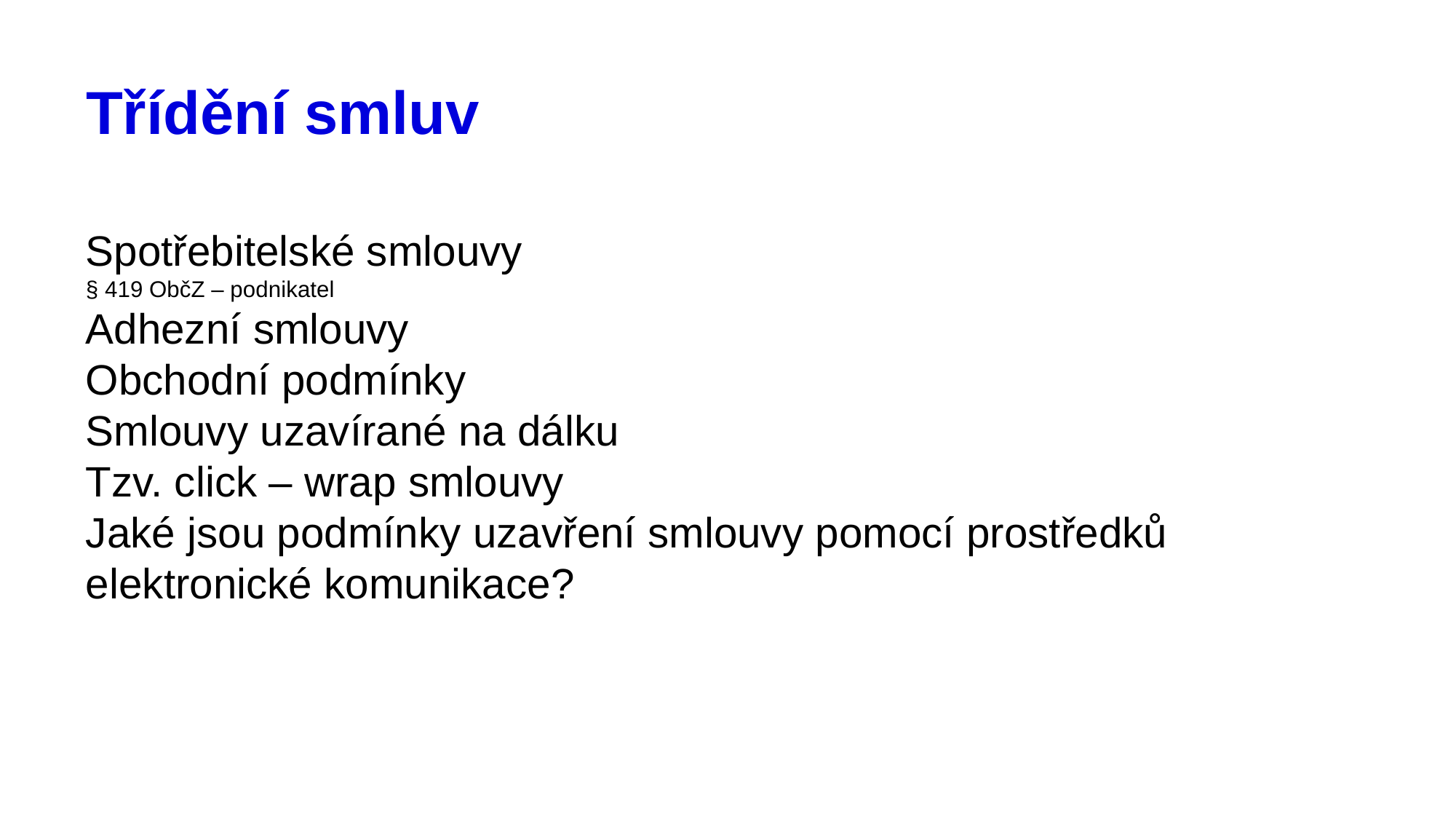

# Třídění smluv
Spotřebitelské smlouvy
§ 419 ObčZ – podnikatel
Adhezní smlouvy
Obchodní podmínky
Smlouvy uzavírané na dálku
Tzv. click – wrap smlouvy
Jaké jsou podmínky uzavření smlouvy pomocí prostředků elektronické komunikace?